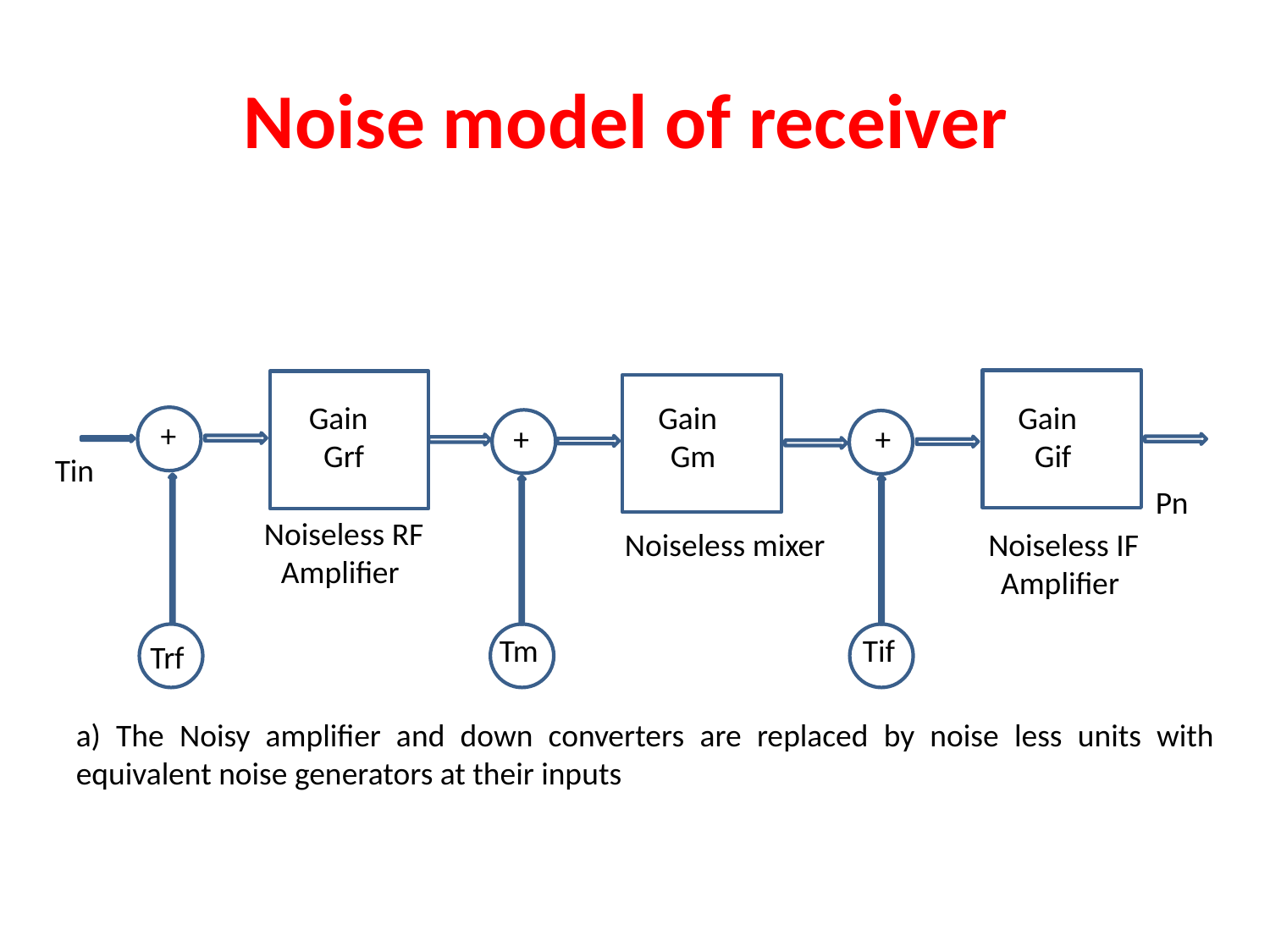

# Noise model of receiver

Gain
Grf
Gain
Gm
Gain
Gif

+

+
+

Tin

Pn
Noiseless RF Amplifier
Noiseless mixer
Noiseless IF Amplifier

Tm

Tif
Trf
a) The Noisy amplifier and down converters are replaced by noise less units with equivalent noise generators at their inputs